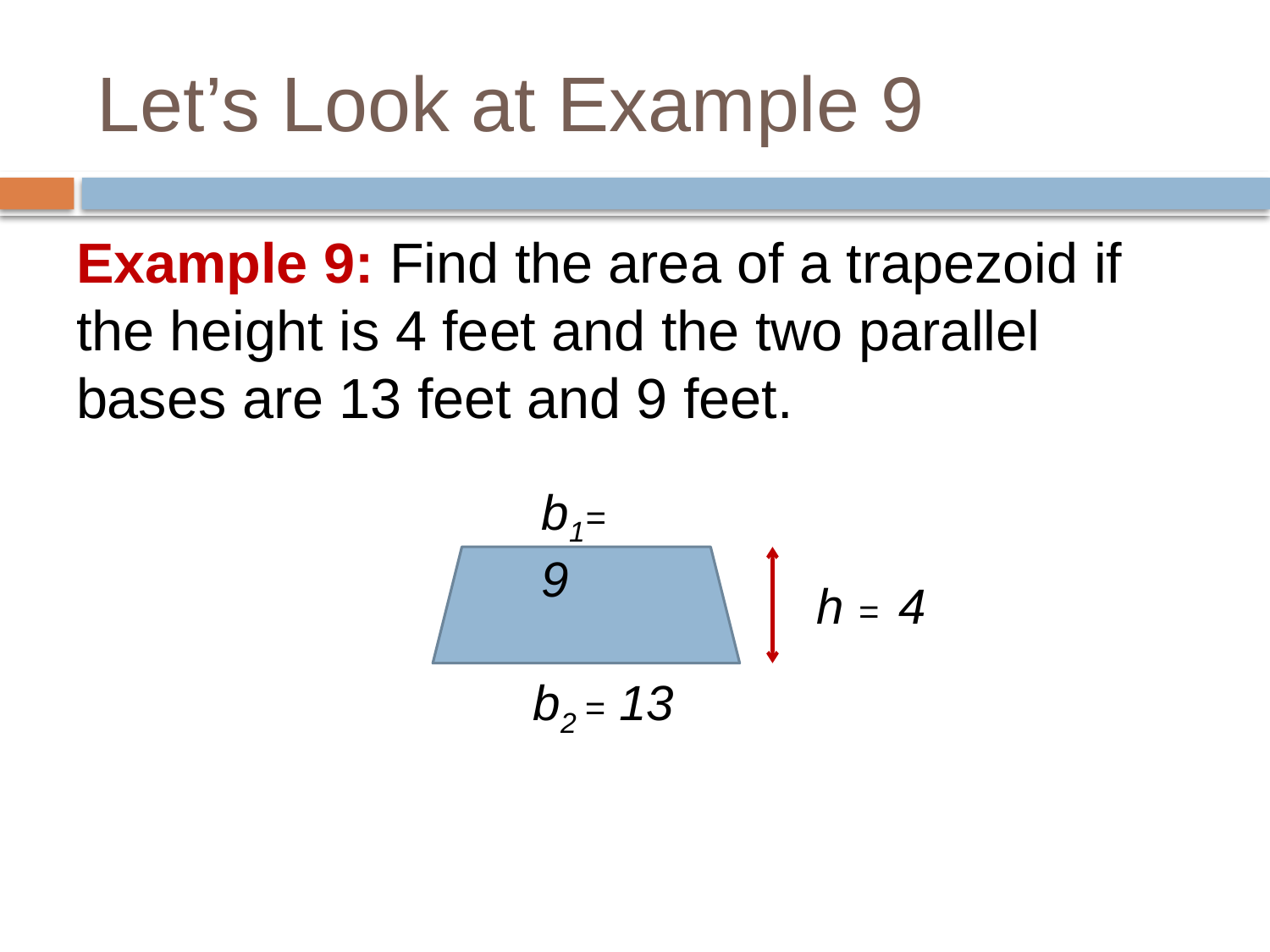

# Let’s Look at Example 9
Example 9: Find the area of a trapezoid if the height is 4 feet and the two parallel bases are 13 feet and 9 feet.
b1= 9

h =  4
b2 = 13